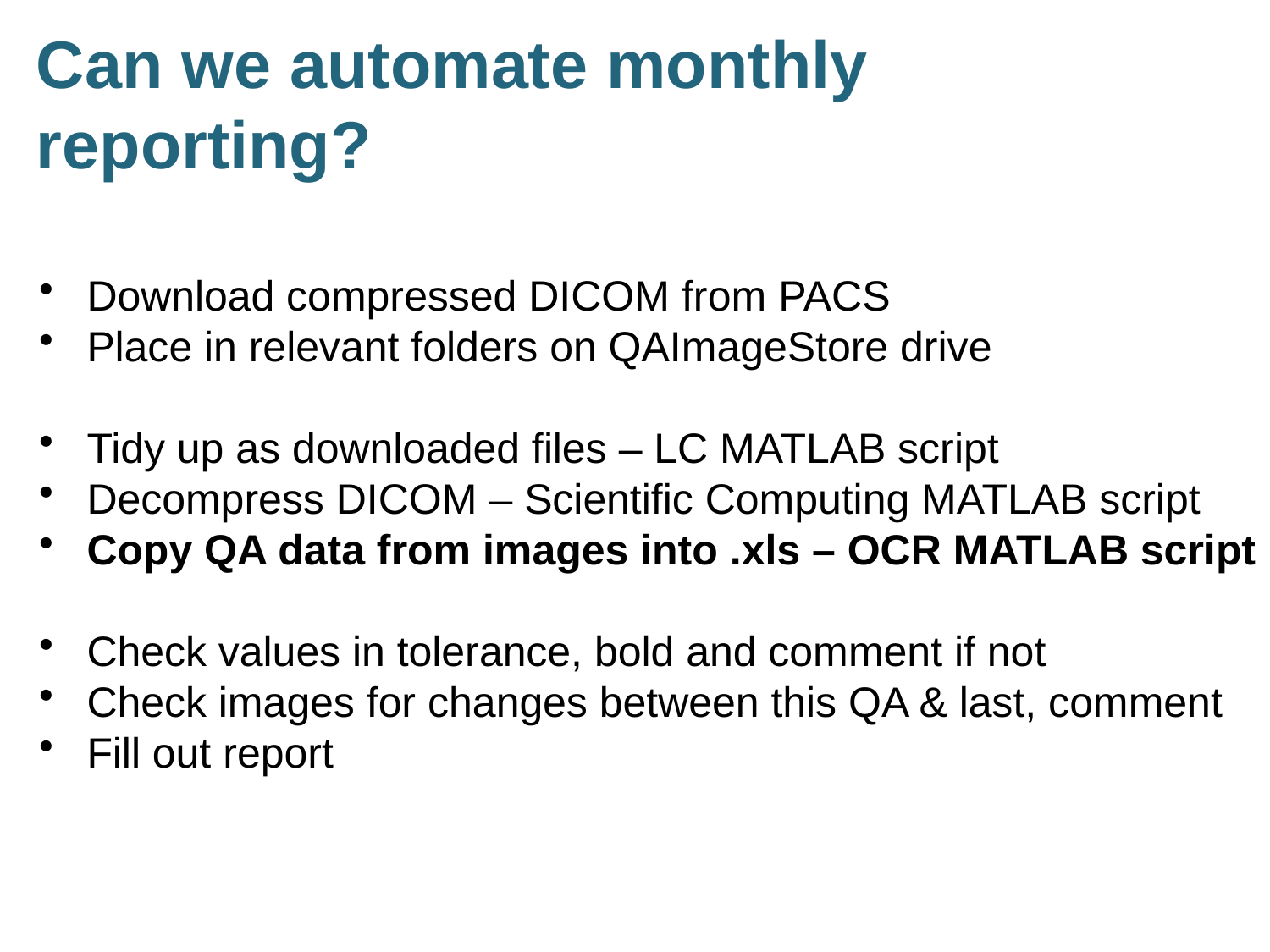

Can we automate monthly reporting?

Download compressed DICOM from PACS
Place in relevant folders on QAImageStore drive
Tidy up as downloaded files – LC MATLAB script
Decompress DICOM – Scientific Computing MATLAB script
Copy QA data from images into .xls – OCR MATLAB script
Check values in tolerance, bold and comment if not
Check images for changes between this QA & last, comment
Fill out report